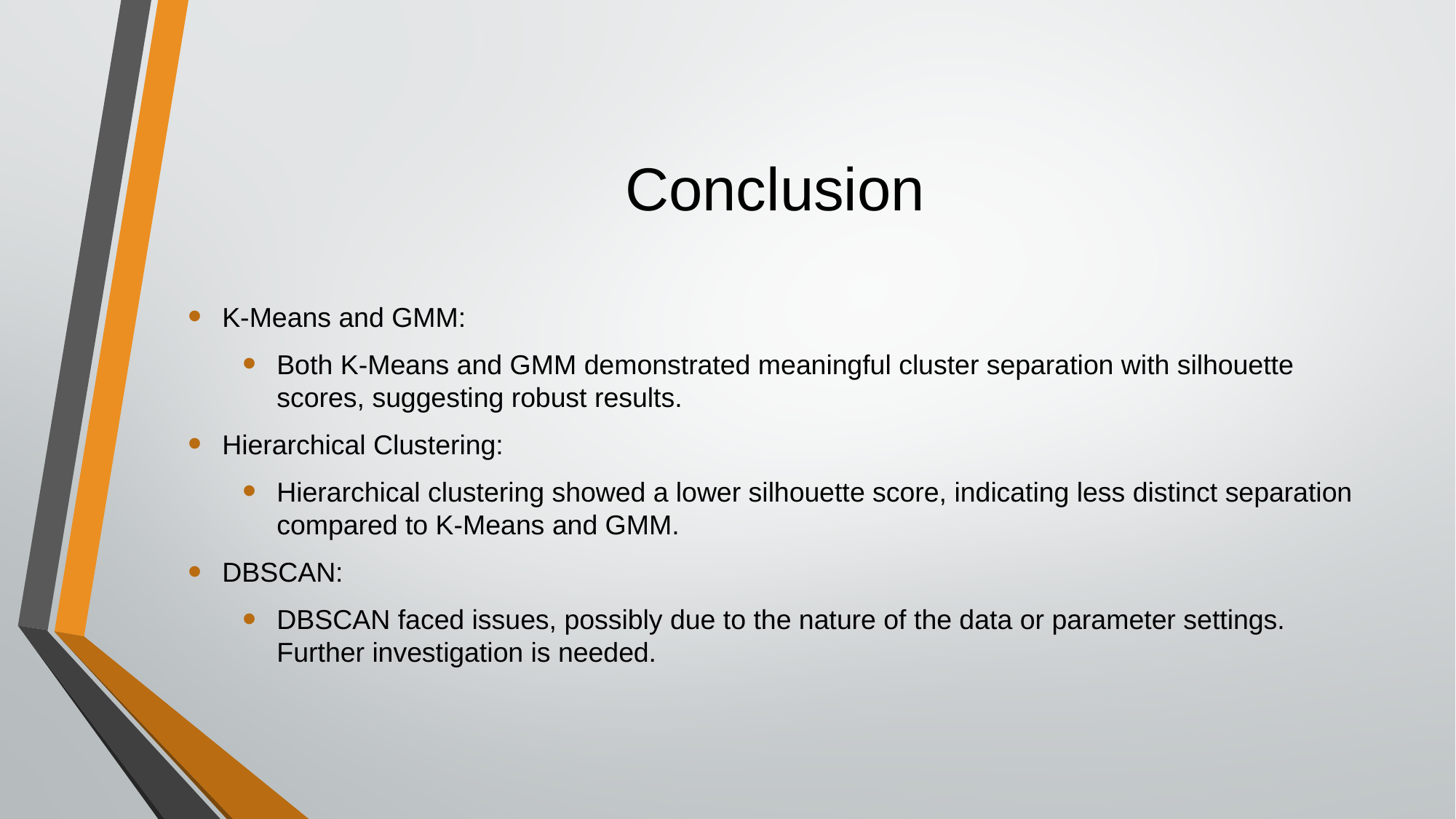

# Conclusion
K-Means and GMM:
Both K-Means and GMM demonstrated meaningful cluster separation with silhouette scores, suggesting robust results.
Hierarchical Clustering:
Hierarchical clustering showed a lower silhouette score, indicating less distinct separation compared to K-Means and GMM.
DBSCAN:
DBSCAN faced issues, possibly due to the nature of the data or parameter settings. Further investigation is needed.